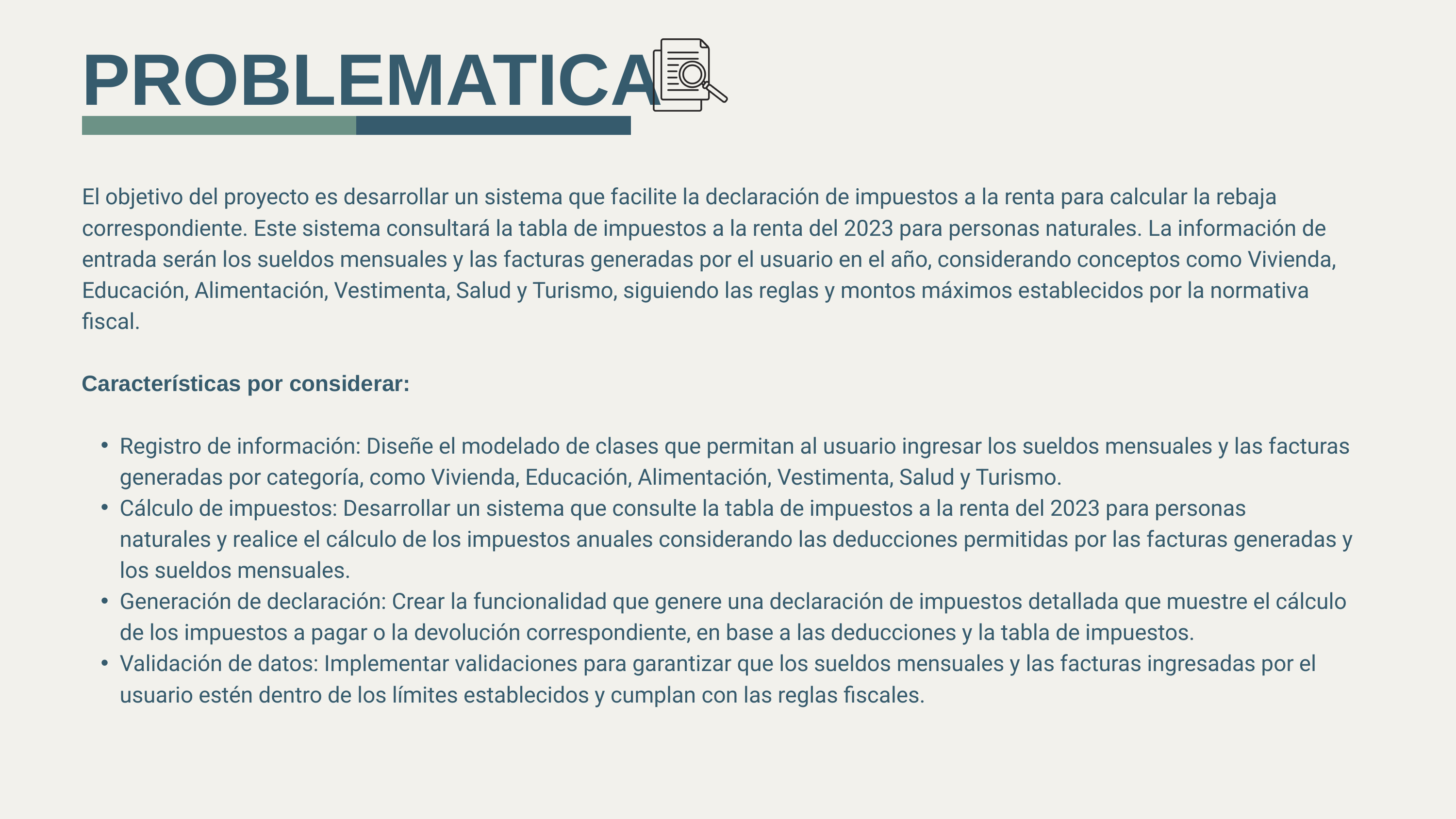

PROBLEMATICA

El objetivo del proyecto es desarrollar un sistema que facilite la declaración de impuestos a la renta para calcular la rebaja correspondiente. Este sistema consultará la tabla de impuestos a la renta del 2023 para personas naturales. La información de entrada serán los sueldos mensuales y las facturas generadas por el usuario en el año, considerando conceptos como Vivienda, Educación, Alimentación, Vestimenta, Salud y Turismo, siguiendo las reglas y montos máximos establecidos por la normativa fiscal.

Características por considerar:

Registro de información: Diseñe el modelado de clases que permitan al usuario ingresar los sueldos mensuales y las facturas generadas por categoría, como Vivienda, Educación, Alimentación, Vestimenta, Salud y Turismo.
Cálculo de impuestos: Desarrollar un sistema que consulte la tabla de impuestos a la renta del 2023 para personas         naturales y realice el cálculo de los impuestos anuales considerando las deducciones permitidas por las facturas generadas y los sueldos mensuales.
Generación de declaración: Crear la funcionalidad que genere una declaración de impuestos detallada que muestre el cálculo de los impuestos a pagar o la devolución correspondiente, en base a las deducciones y la tabla de impuestos.
Validación de datos: Implementar validaciones para garantizar que los sueldos mensuales y las facturas ingresadas por el usuario estén dentro de los límites establecidos y cumplan con las reglas fiscales.